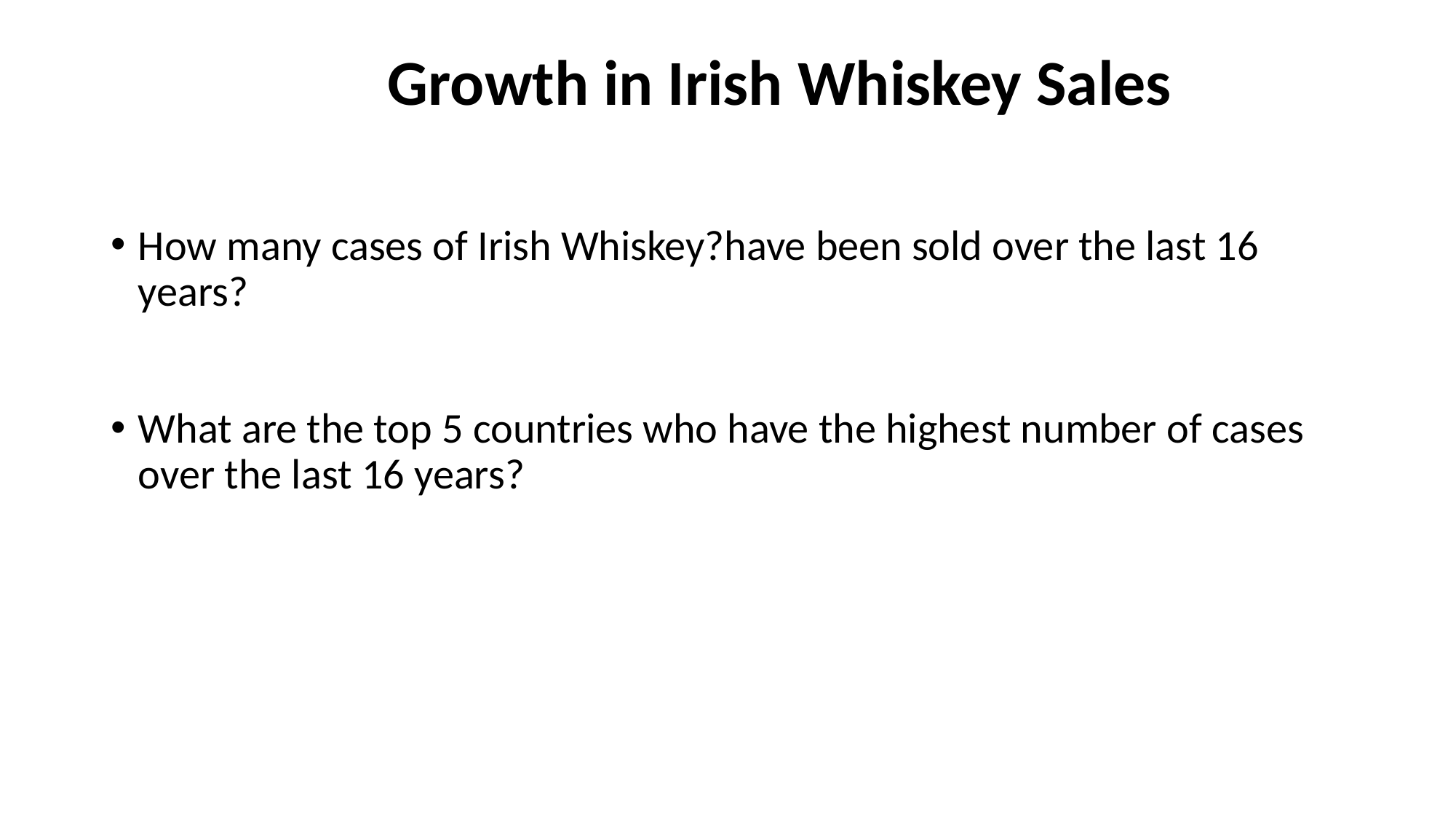

# Growth in Irish Whiskey Sales
How many cases of Irish Whiskey?have been sold over the last 16 years?

What are the top 5 countries who have the highest number of cases over the last 16 years?